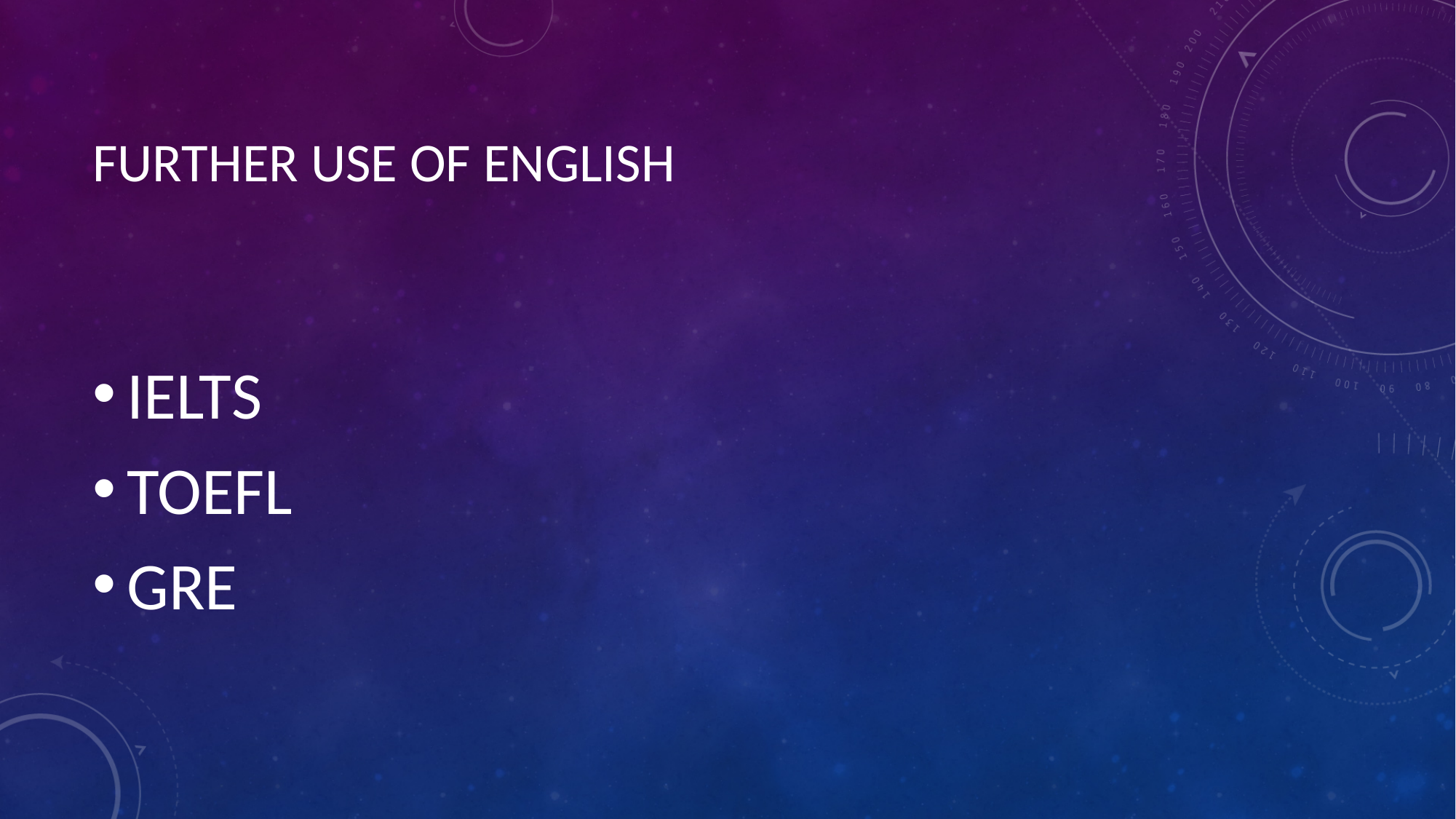

# Further Use of English
IELTS
TOEFL
GRE